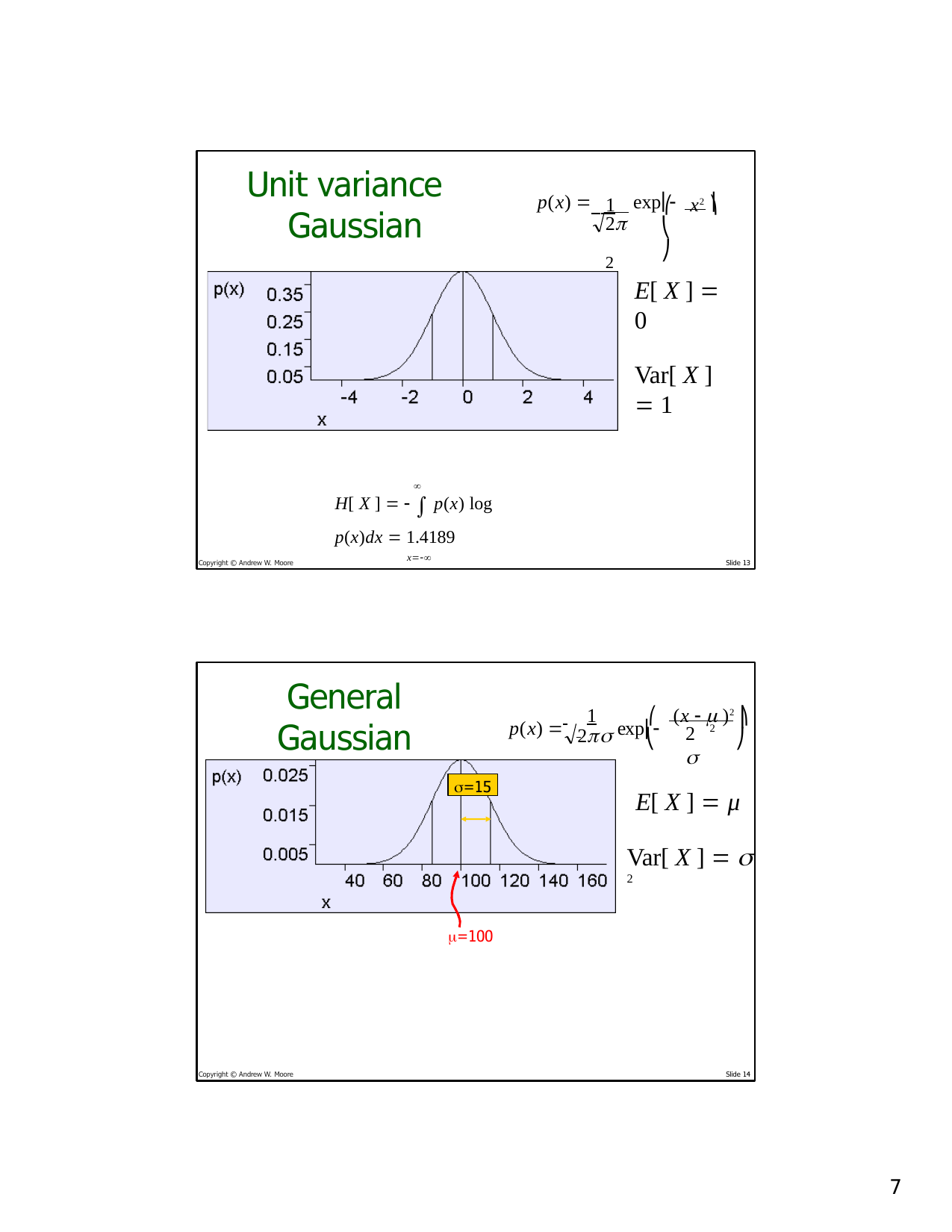

# Unit variance  Gaussian
   1	⎛	x2 ⎞
p(x) =	exp⎜−	⎟
2π	2

⎝	⎠

E[ X ] = 0
Var[ X ] = 1
∞
H[ X ] = − ∫ p(x) log p(x)dx = 1.4189
x=−∞
Copyright © Andrew W. Moore
Slide 13

General  Gaussian
 	1		⎛	(x − μ )2 ⎞
⎟
⎠
p(x) =	 		exp⎜−
2σ
2
2πσ

⎝

σ=15
E[ X ] = μ
Var[ X ] = σ 2

μ=100
Copyright © Andrew W. Moore
Slide 14
7